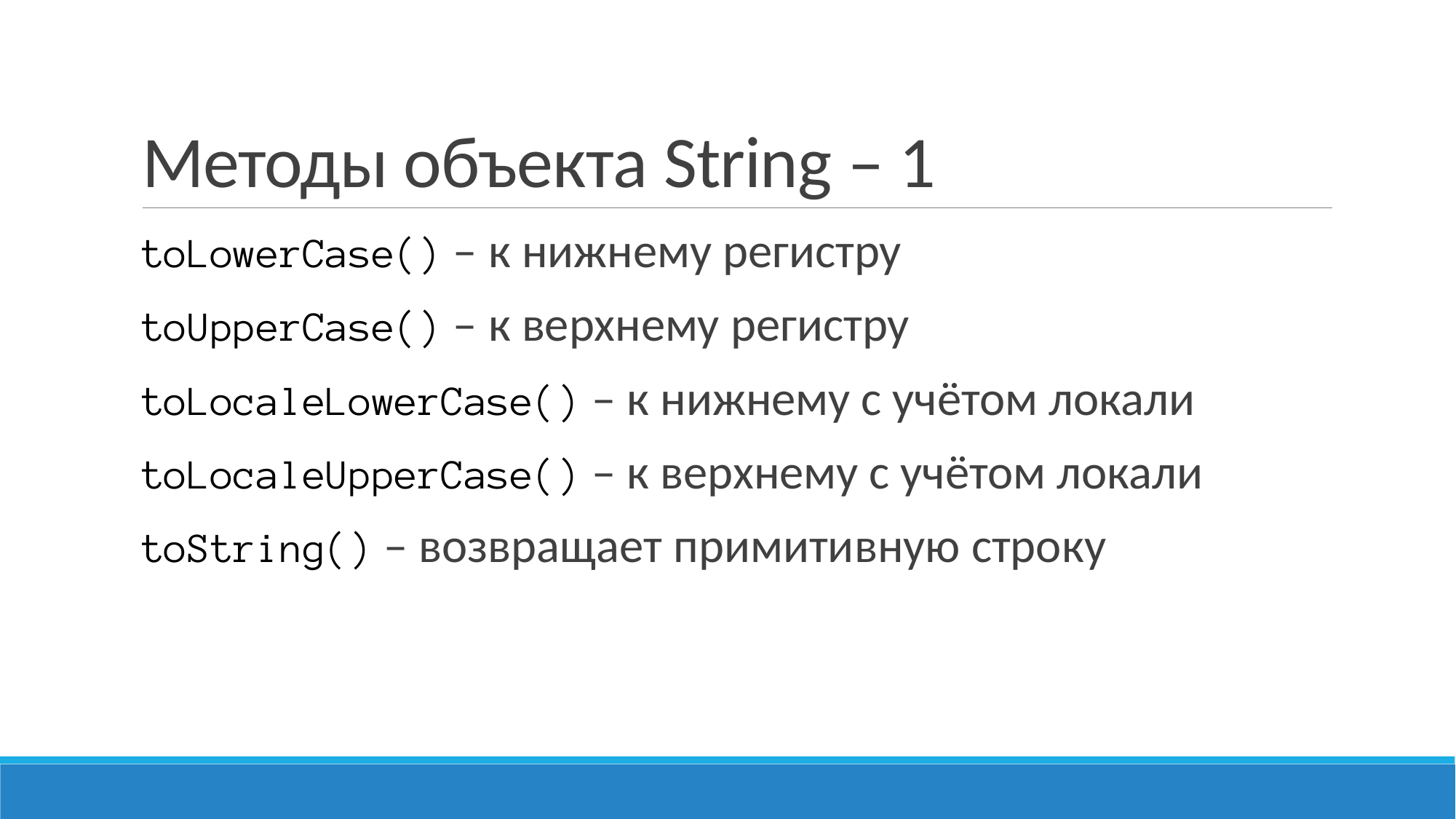

# Методы объекта String – 1
toLowerCase() – к нижнему регистру
toUpperCase() – к верхнему регистру
toLocaleLowerCase() – к нижнему с учётом локали
toLocaleUpperCase() – к верхнему с учётом локали
toString() – возвращает примитивную строку